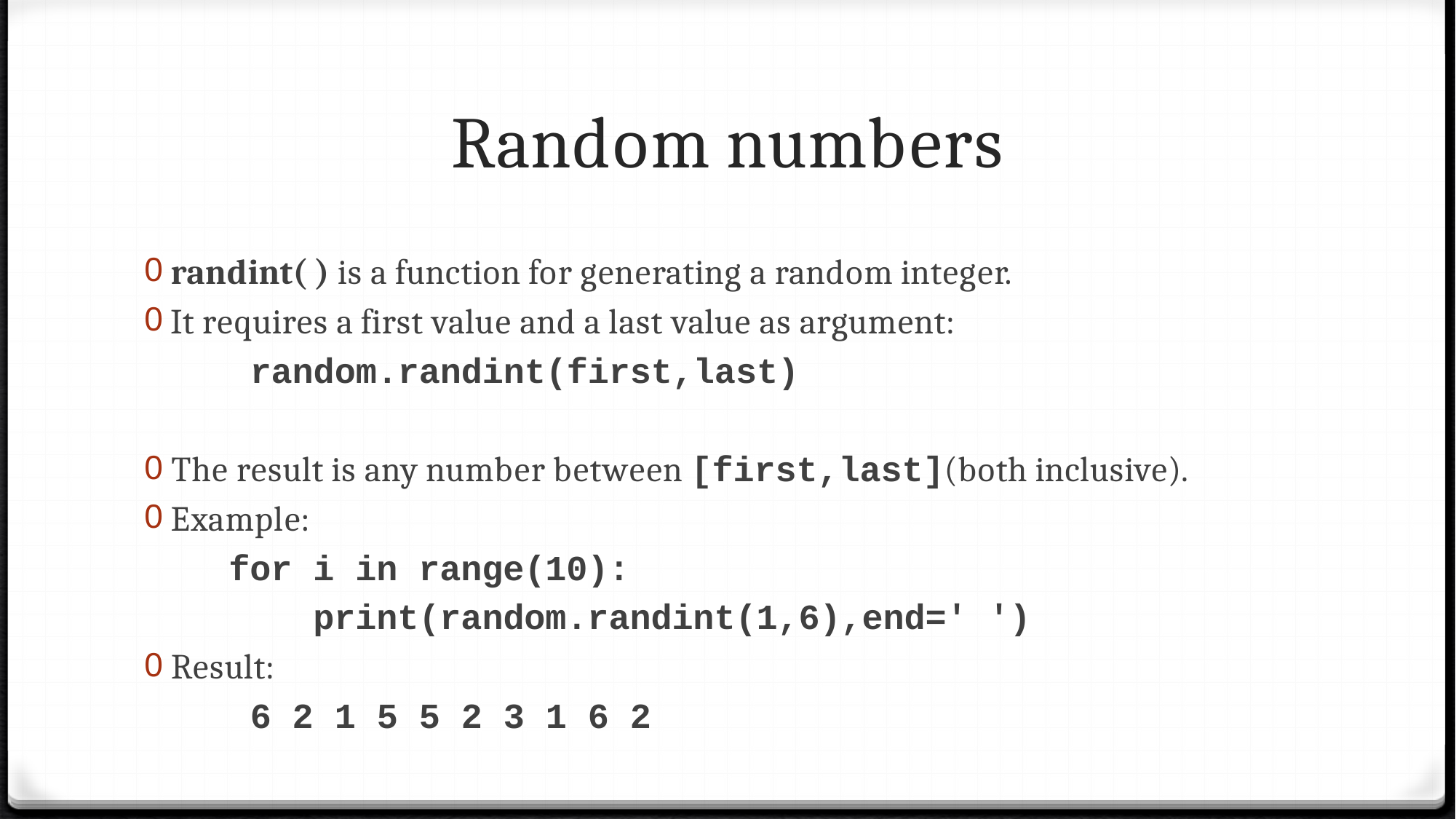

# Random numbers
randint( ) is a function for generating a random integer.
It requires a first value and a last value as argument:
		random.randint(first,last)

The result is any number between [first,last](both inclusive).
Example:
    for i in range(10):
        print(random.randint(1,6),end=' ')
Result:
	6 2 1 5 5 2 3 1 6 2